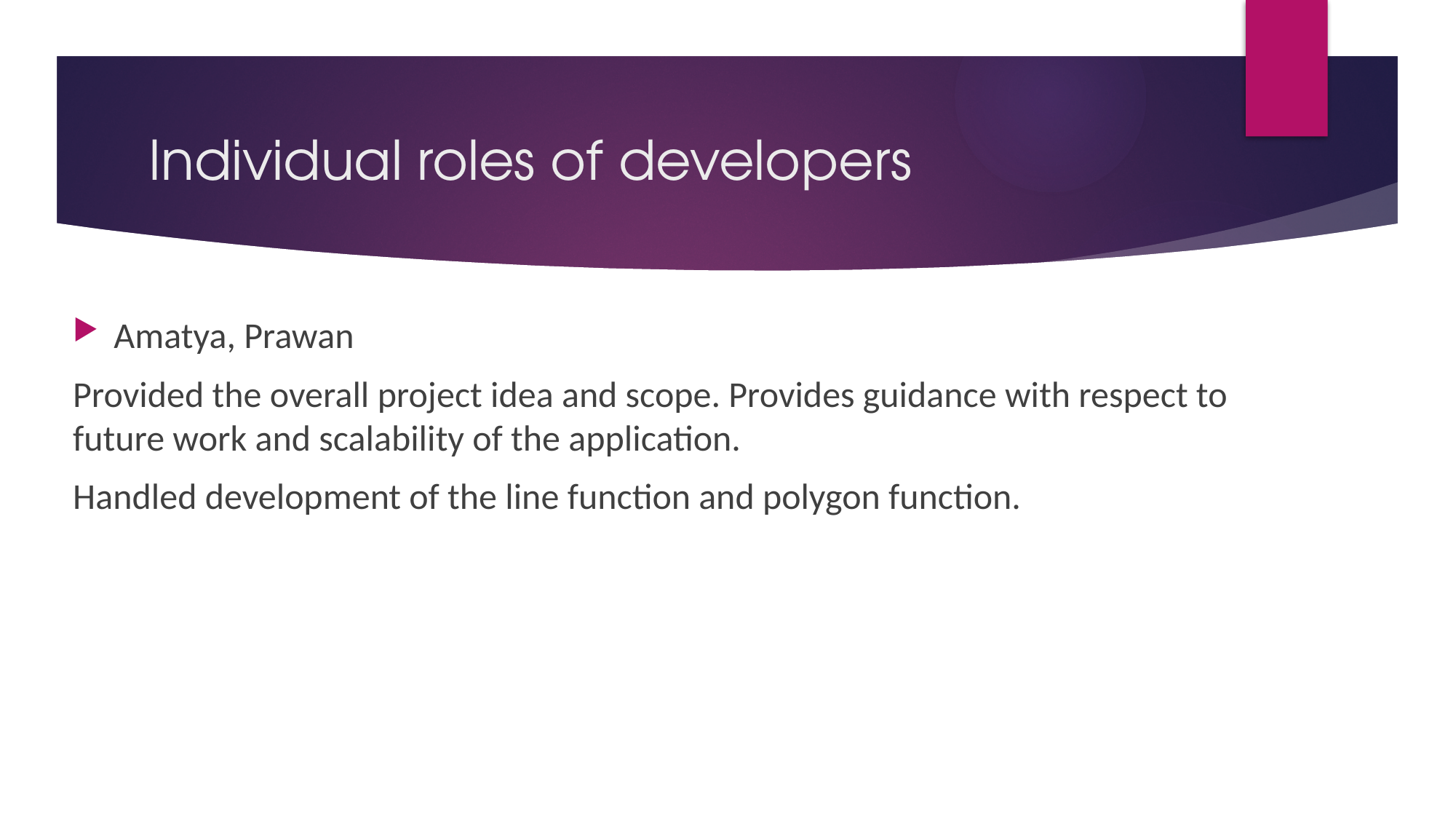

# Individual roles of developers
Amatya, Prawan
Provided the overall project idea and scope. Provides guidance with respect to future work and scalability of the application.
Handled development of the line function and polygon function.